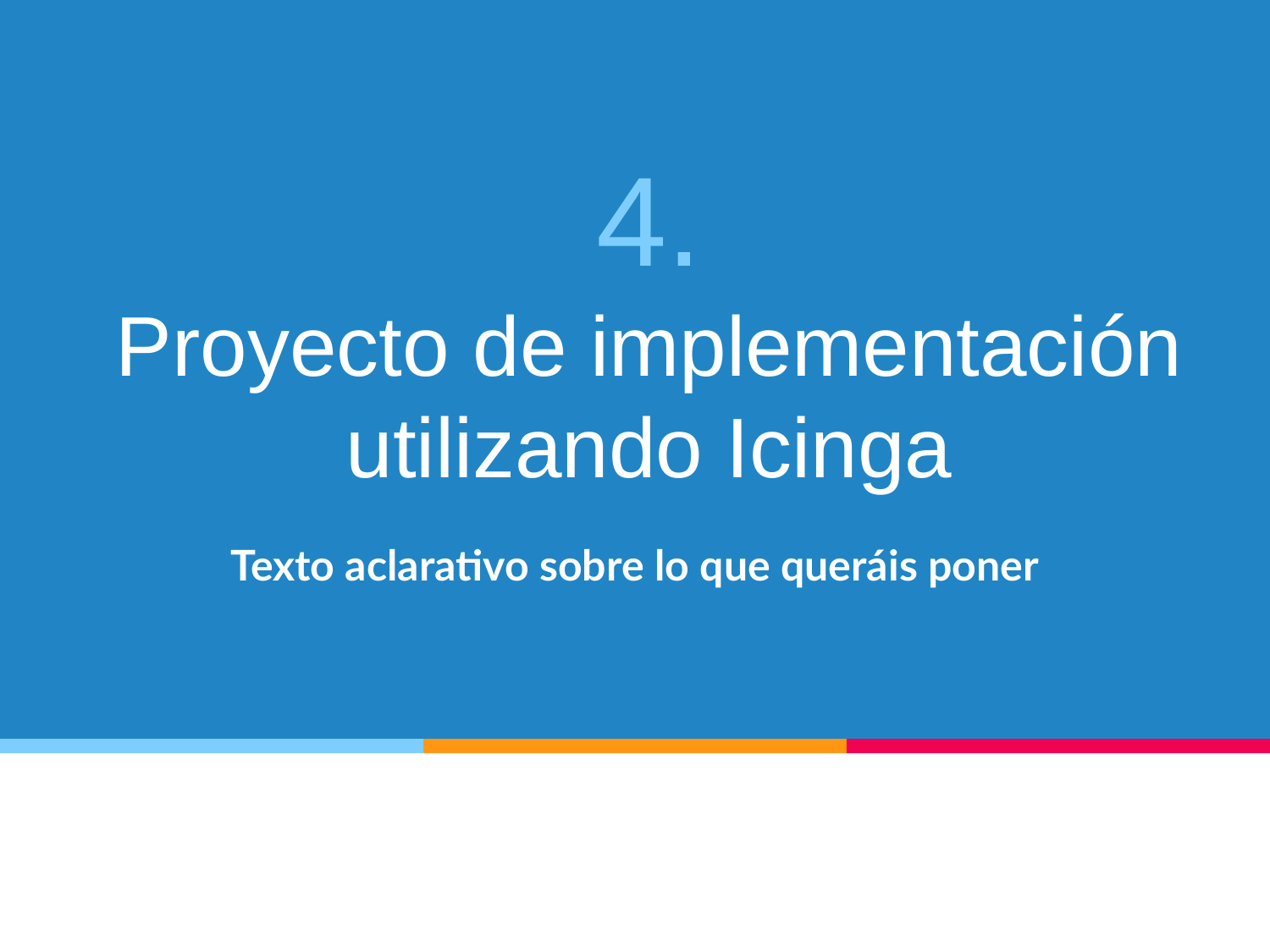

# 4.
Proyecto de implementación utilizando Icinga
Texto aclarativo sobre lo que queráis poner